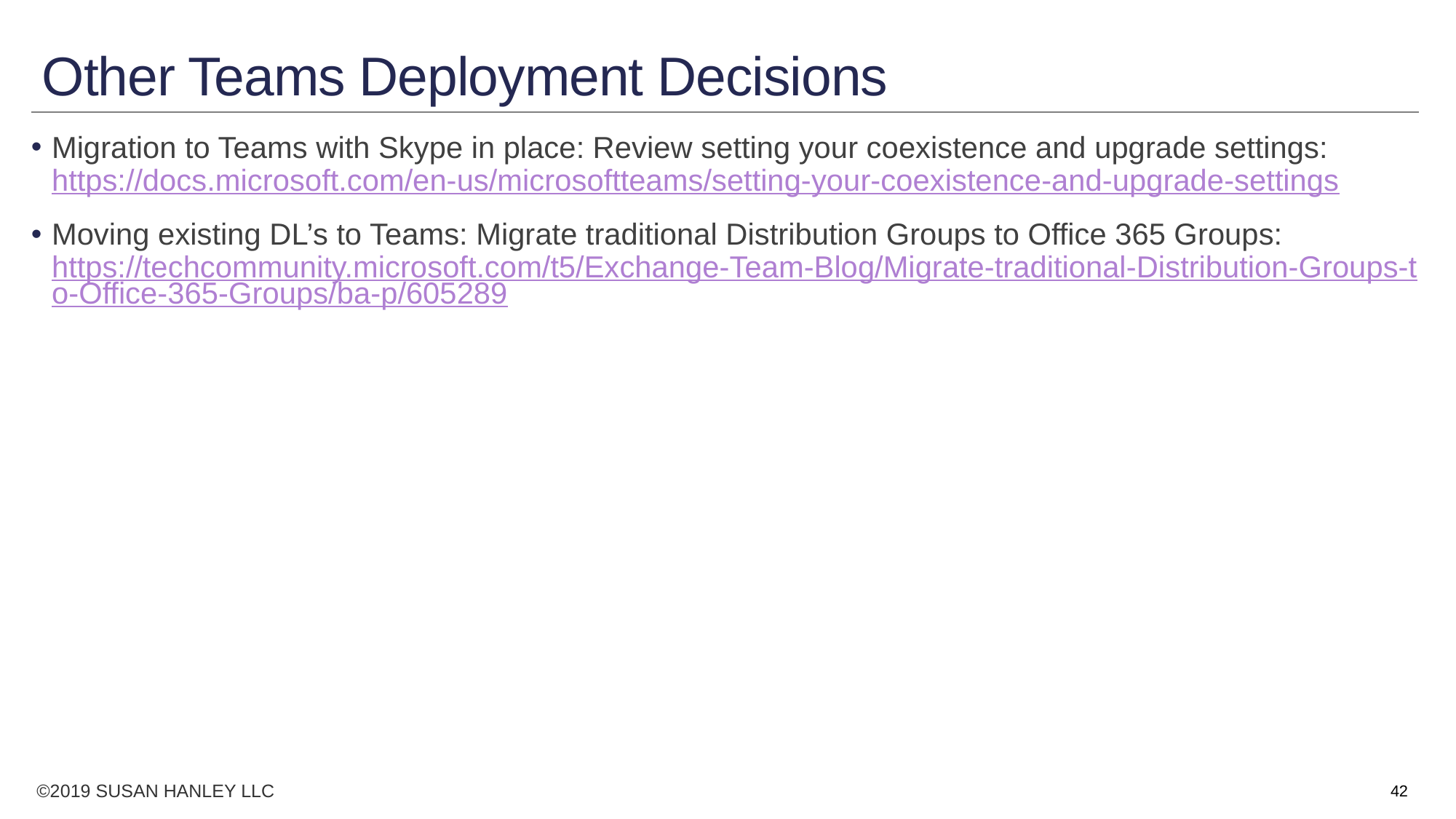

# Other Teams Deployment Decisions
Migration to Teams with Skype in place: Review setting your coexistence and upgrade settings: https://docs.microsoft.com/en-us/microsoftteams/setting-your-coexistence-and-upgrade-settings
Moving existing DL’s to Teams: Migrate traditional Distribution Groups to Office 365 Groups: https://techcommunity.microsoft.com/t5/Exchange-Team-Blog/Migrate-traditional-Distribution-Groups-to-Office-365-Groups/ba-p/605289
42